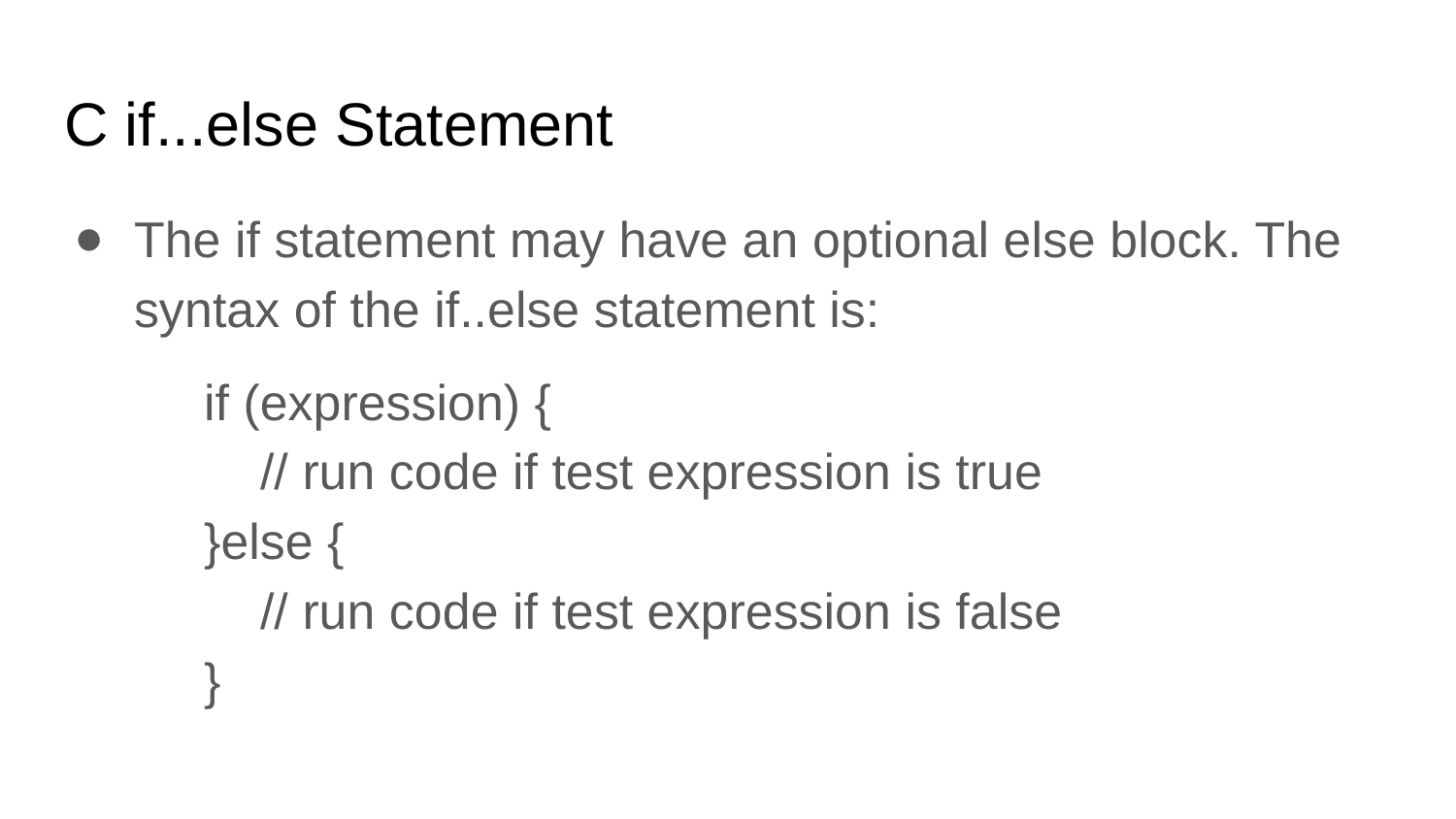

# C if...else Statement
The if statement may have an optional else block. The syntax of the if..else statement is:
if (expression) {
    // run code if test expression is true
}else {
    // run code if test expression is false
}